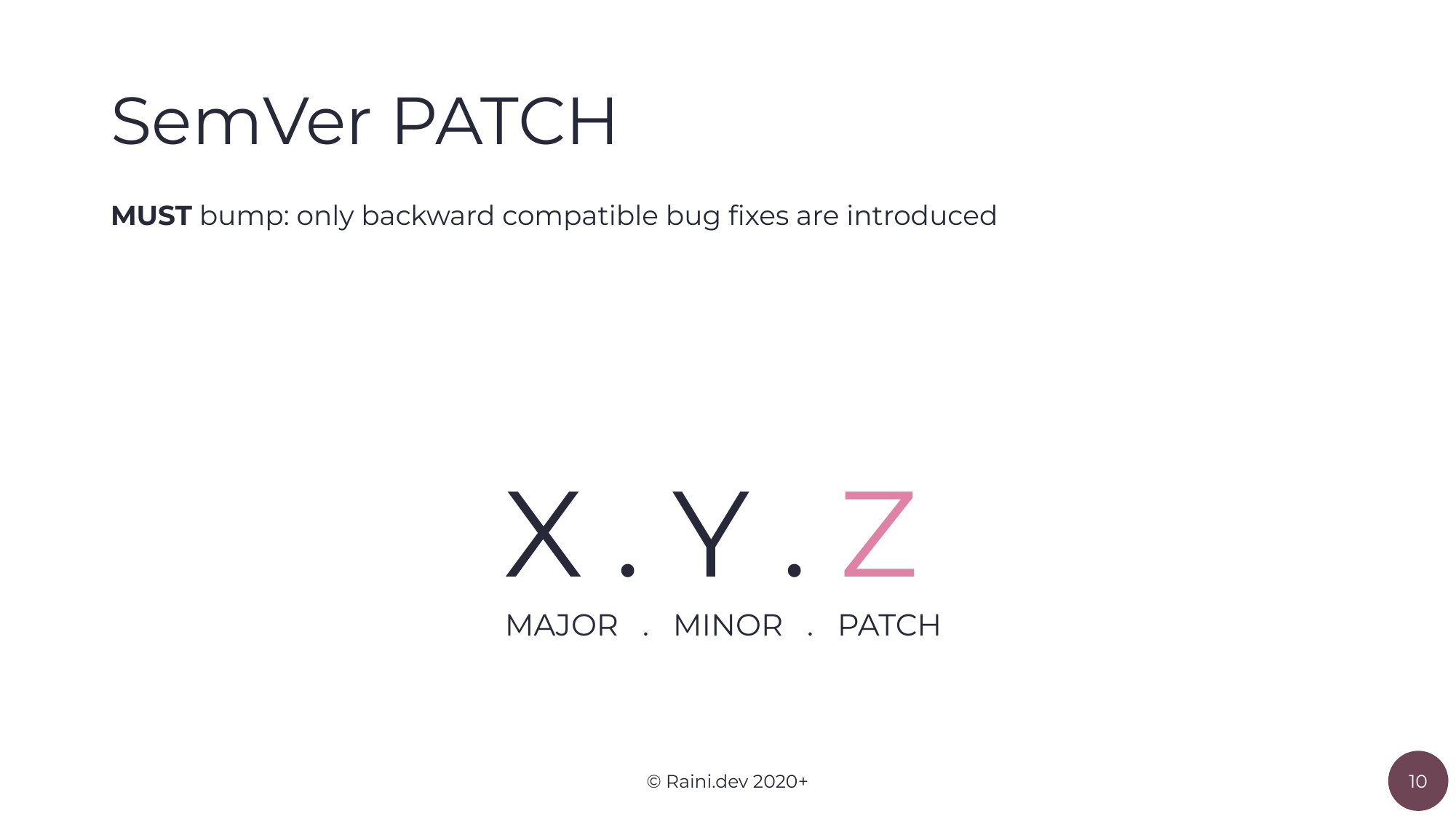

# SemVer PATCH
MUST bump: only backward compatible bug fixes are introduced
X . Y . Z
MAJOR   .   MINOR   .   PATCH
© Raini.dev 2020+
10